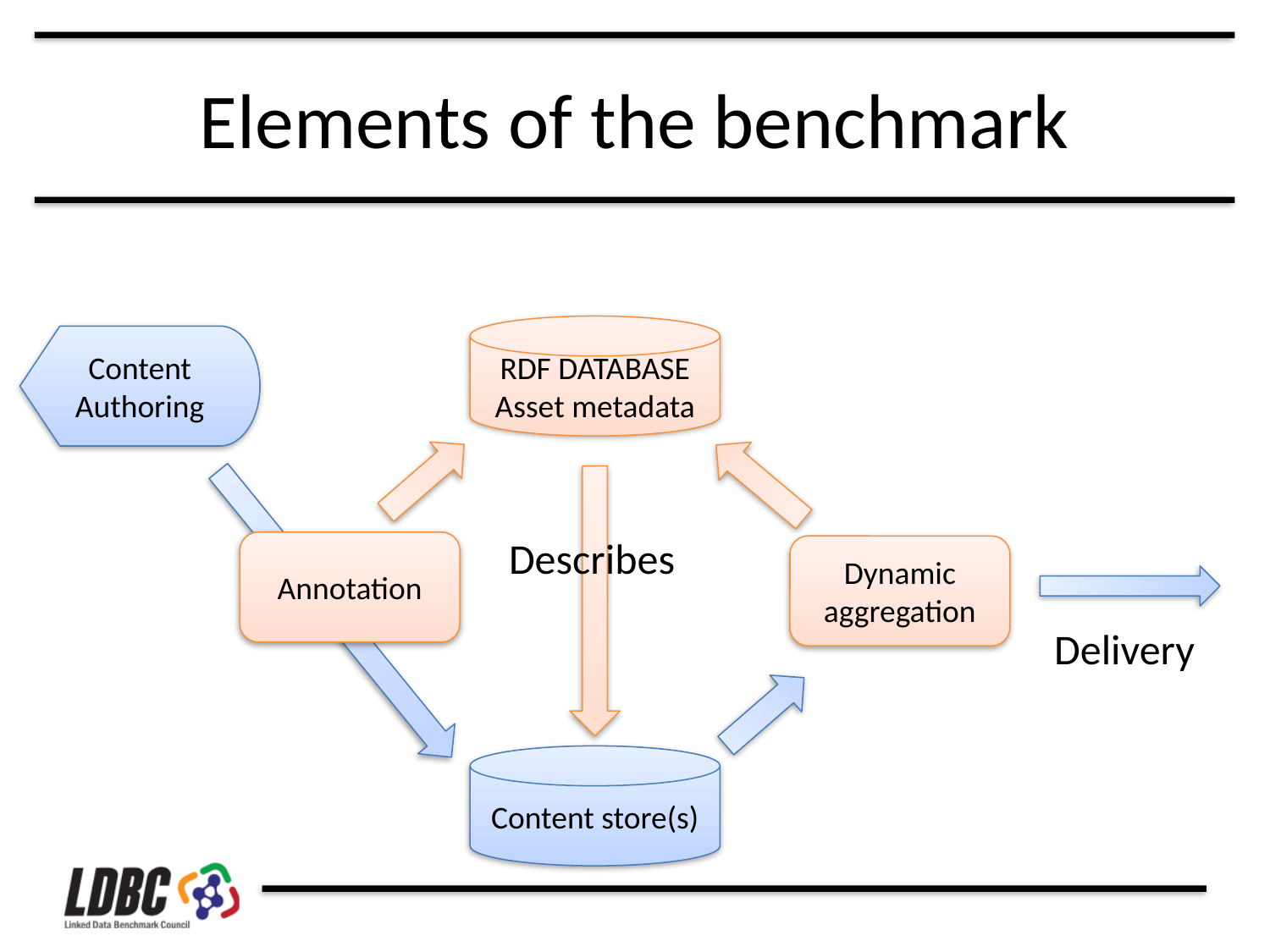

# Elements of the benchmark
RDF DATABASE
Asset metadata
Content Authoring

Describes
Annotation
Dynamic aggregation
Delivery

Content store(s)